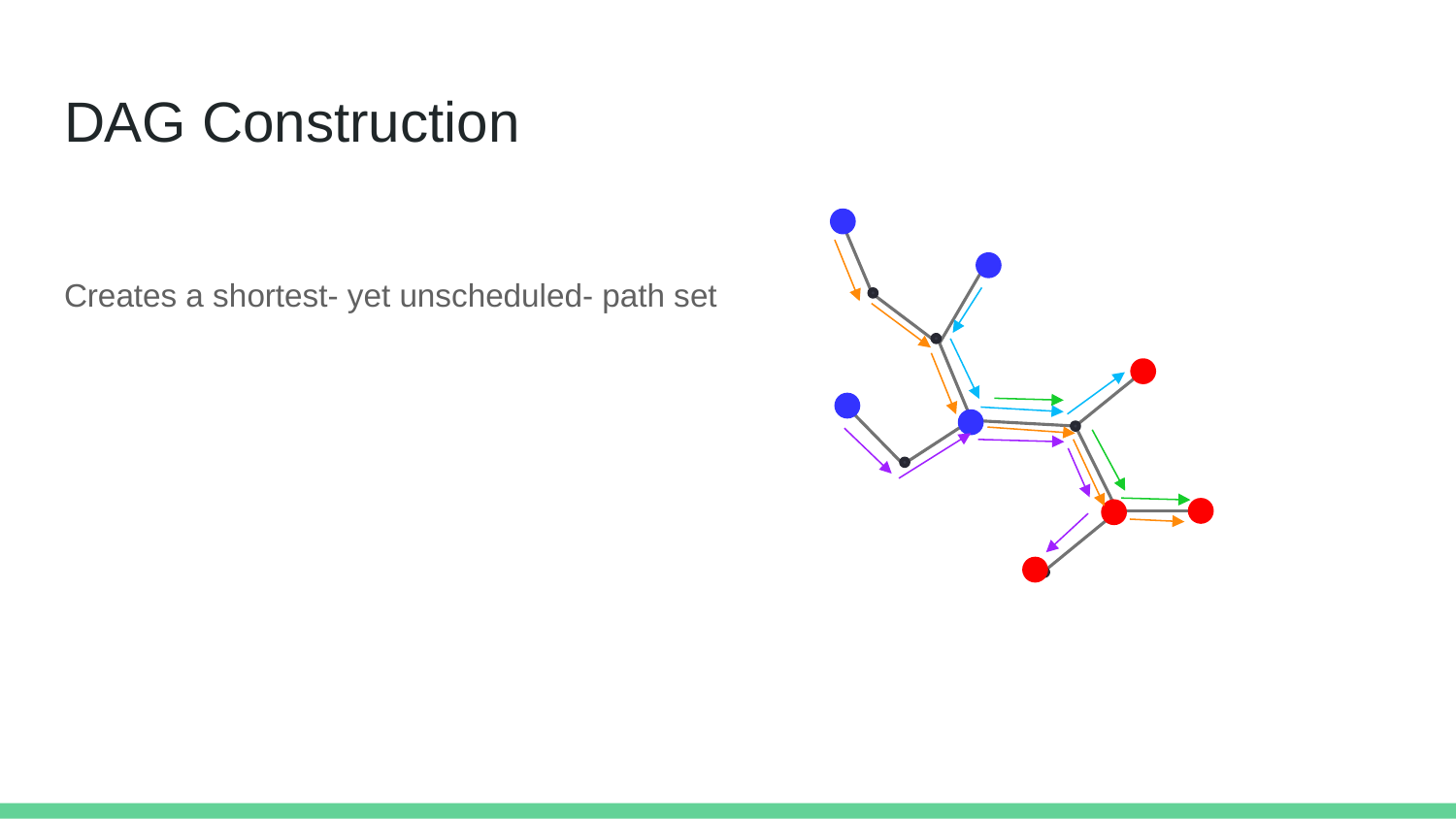

# DAG Construction

Creates a shortest- yet unscheduled- path set